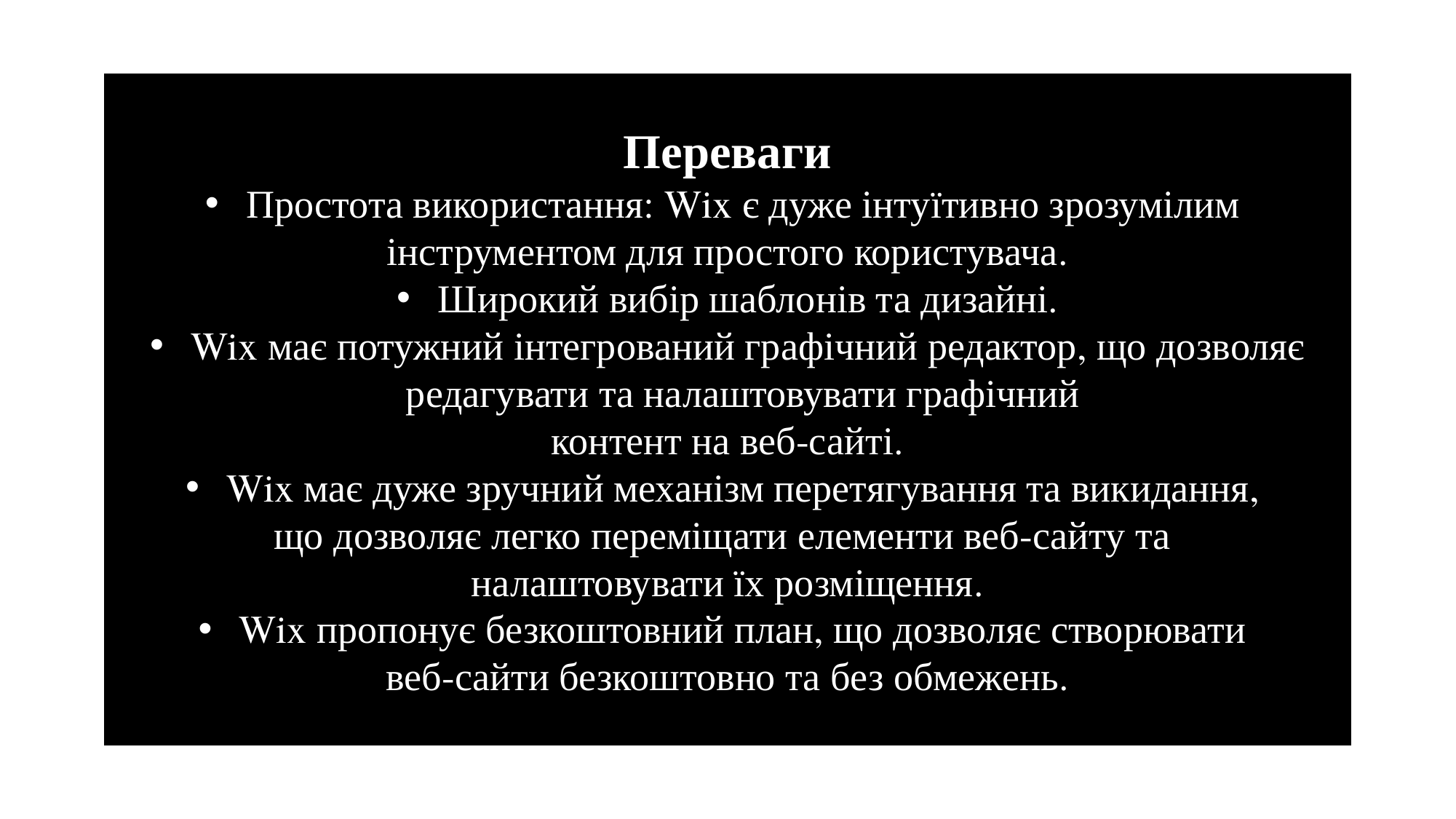

Переваги
Простота використання: Wix є дуже інтуїтивно зрозумілим
інструментом для простого користувача.
Широкий вибір шаблонів та дизайні.
Wix має потужний інтегрований графічний редактор, що дозволяє редагувати та налаштовувати графічний
контент на веб-сайті.
Wix має дуже зручний механізм перетягування та викидання,
що дозволяє легко переміщати елементи веб-сайту та
налаштовувати їх розміщення.
Wix пропонує безкоштовний план, що дозволяє створювати
веб-сайти безкоштовно та без обмежень.
#